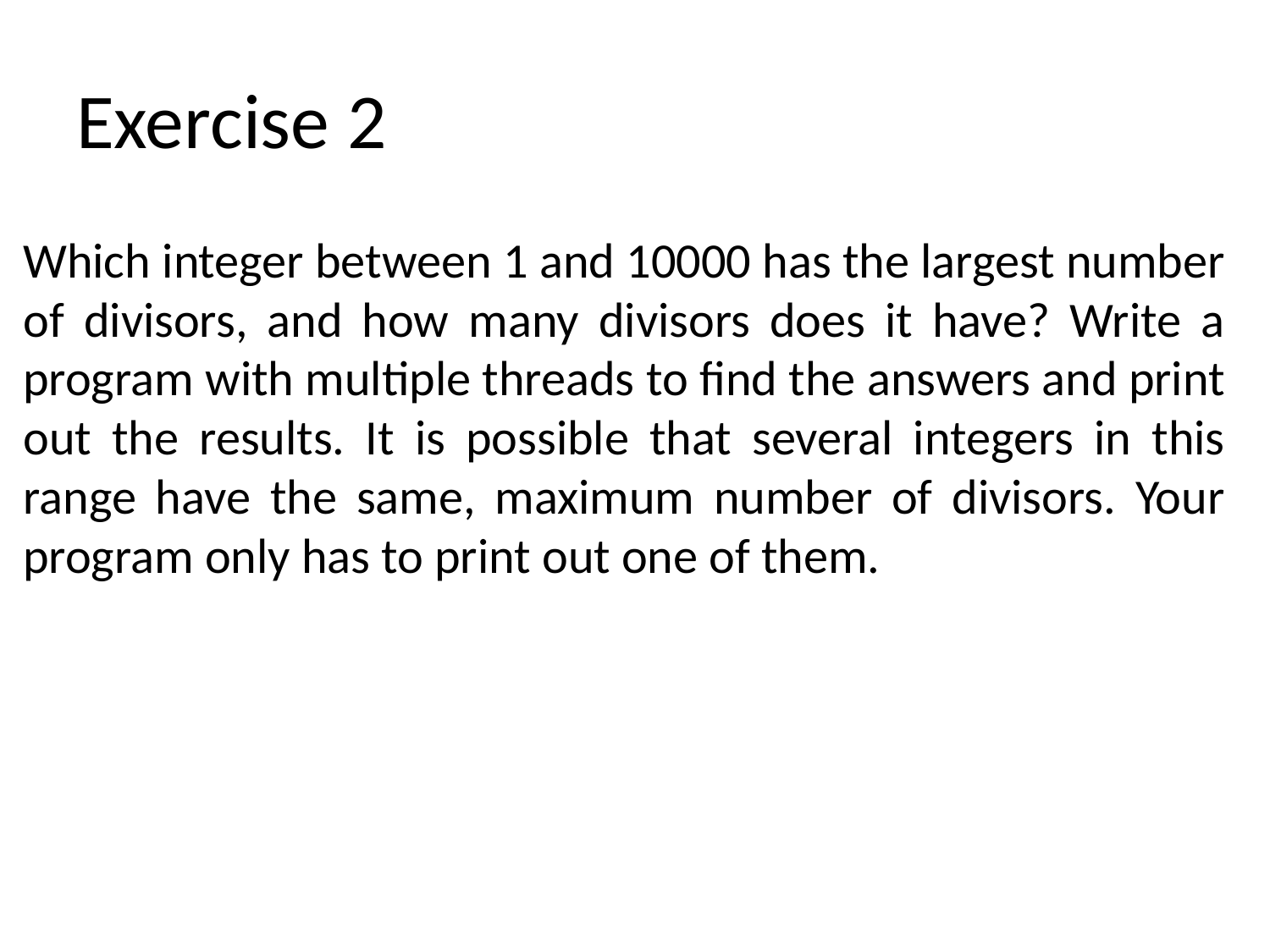

# Exercise 2
Which integer between 1 and 10000 has the largest number of divisors, and how many divisors does it have? Write a program with multiple threads to find the answers and print out the results. It is possible that several integers in this range have the same, maximum number of divisors. Your program only has to print out one of them.